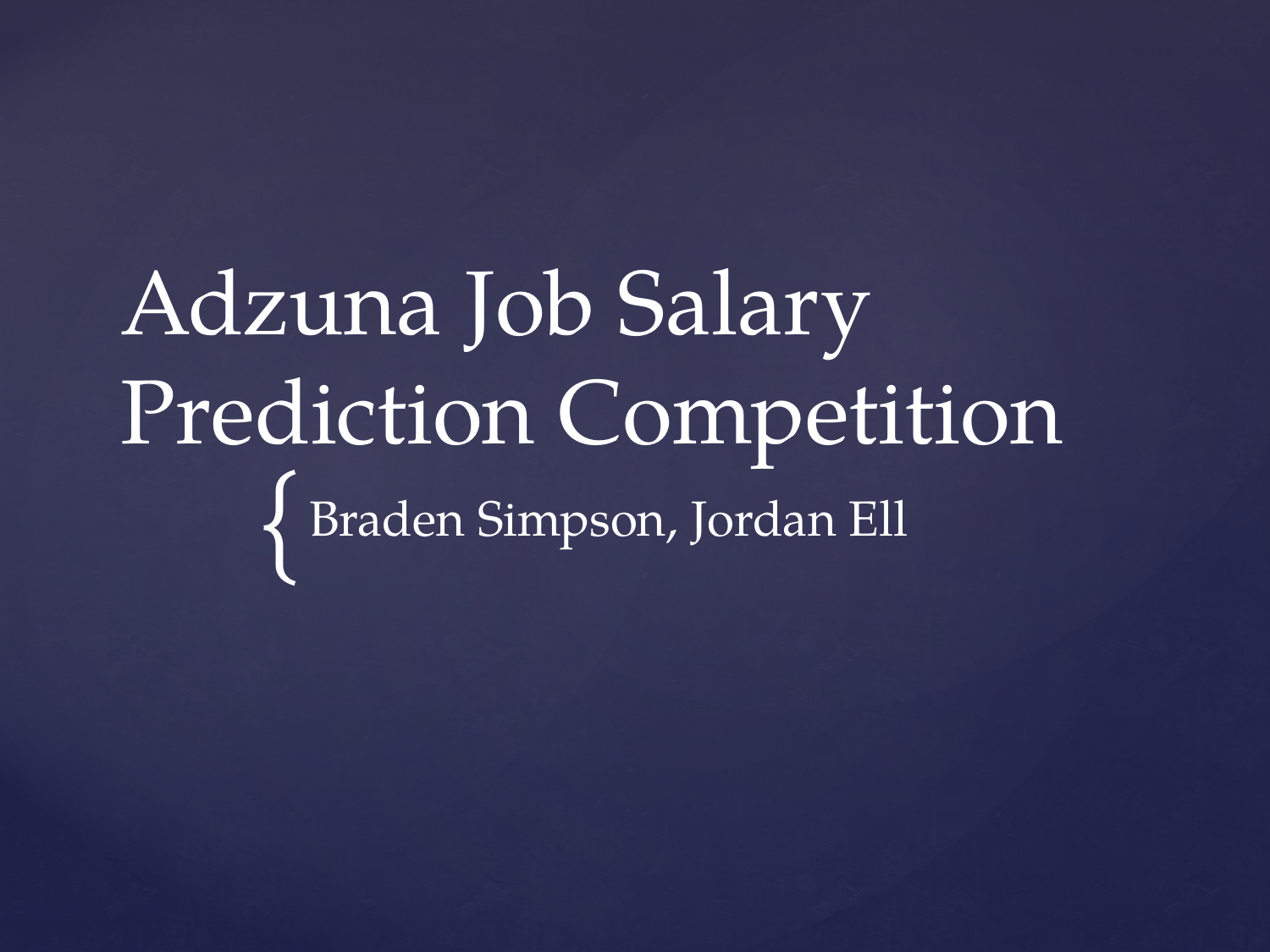

# Adzuna Job Salary Prediction Competition
Braden Simpson, Jordan Ell